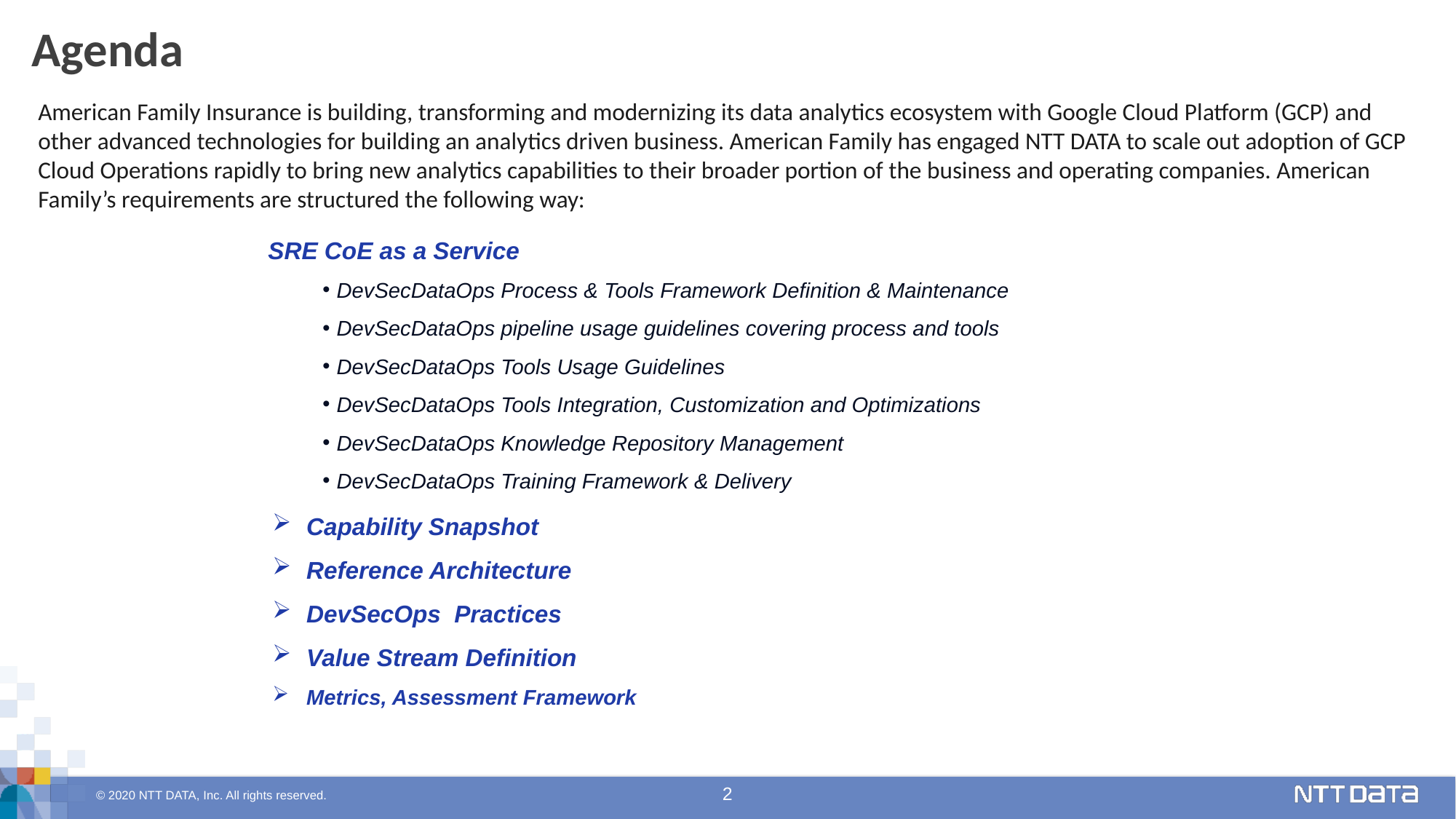

# Agenda
American Family Insurance is building, transforming and modernizing its data analytics ecosystem with Google Cloud Platform (GCP) and other advanced technologies for building an analytics driven business. American Family has engaged NTT DATA to scale out adoption of GCP Cloud Operations rapidly to bring new analytics capabilities to their broader portion of the business and operating companies. American Family’s requirements are structured the following way:

SRE CoE as a Service
DevSecDataOps Process & Tools Framework Definition & Maintenance
DevSecDataOps pipeline usage guidelines covering process and tools
DevSecDataOps Tools Usage Guidelines
DevSecDataOps Tools Integration, Customization and Optimizations
DevSecDataOps Knowledge Repository Management
DevSecDataOps Training Framework & Delivery
Capability Snapshot
Reference Architecture
DevSecOps  Practices
Value Stream Definition
Metrics, Assessment Framework